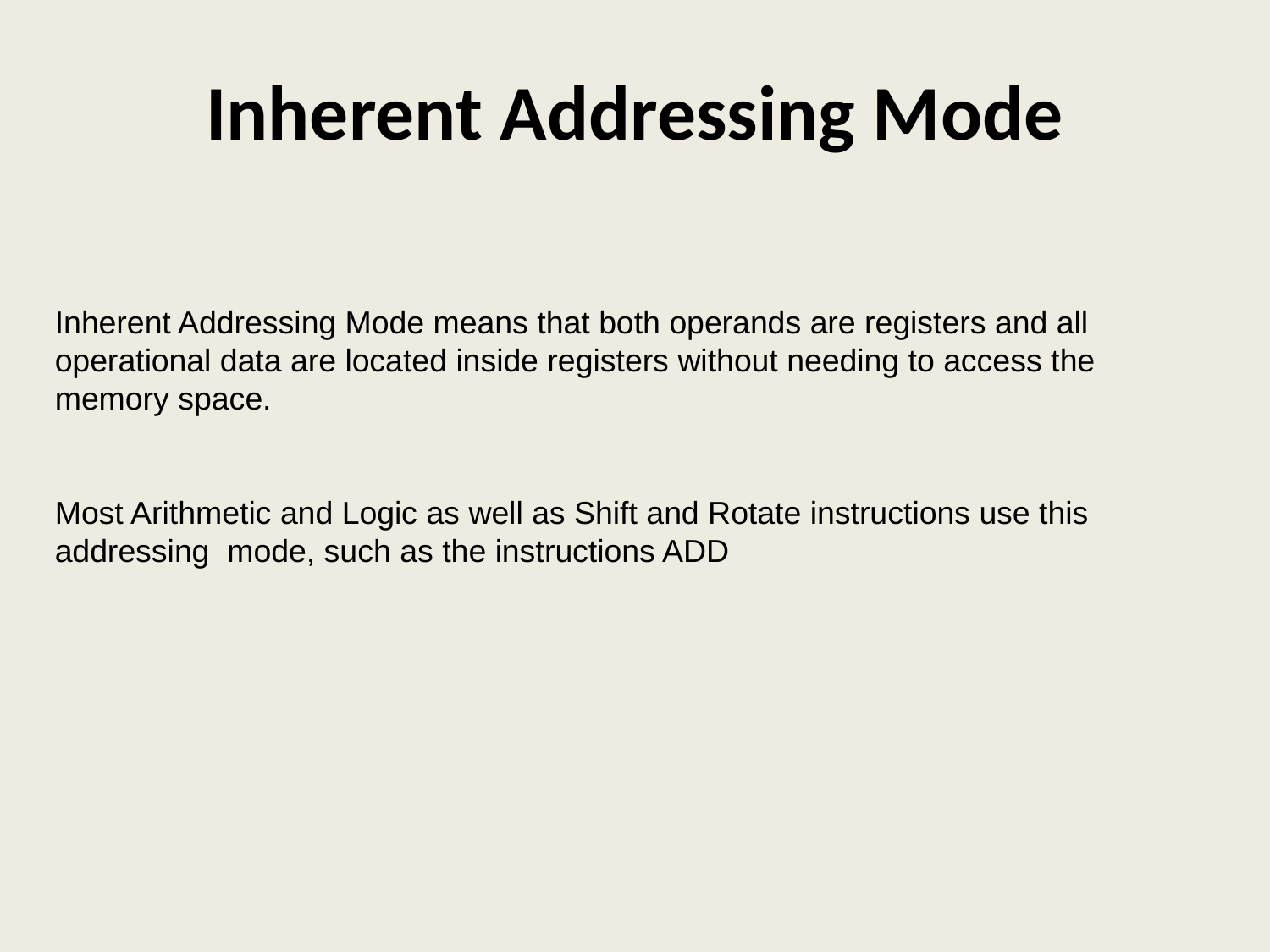

# Inherent Addressing Mode
Inherent Addressing Mode means that both operands are registers and all
operational data are located inside registers without needing to access the memory space.

Most Arithmetic and Logic as well as Shift and Rotate instructions use this addressing  mode, such as the instructions ADD